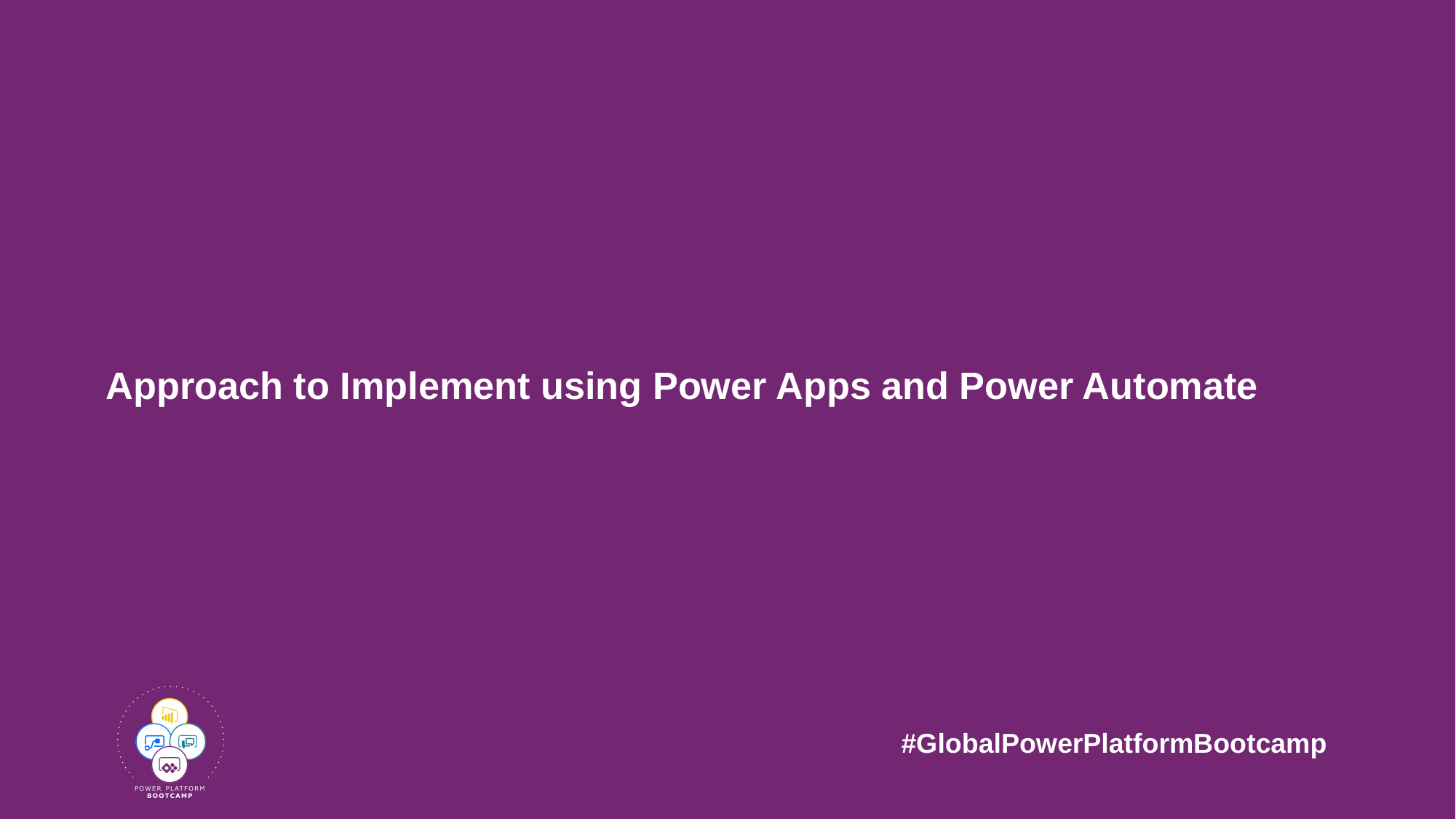

# Approach to Implement using Power Apps and Power Automate